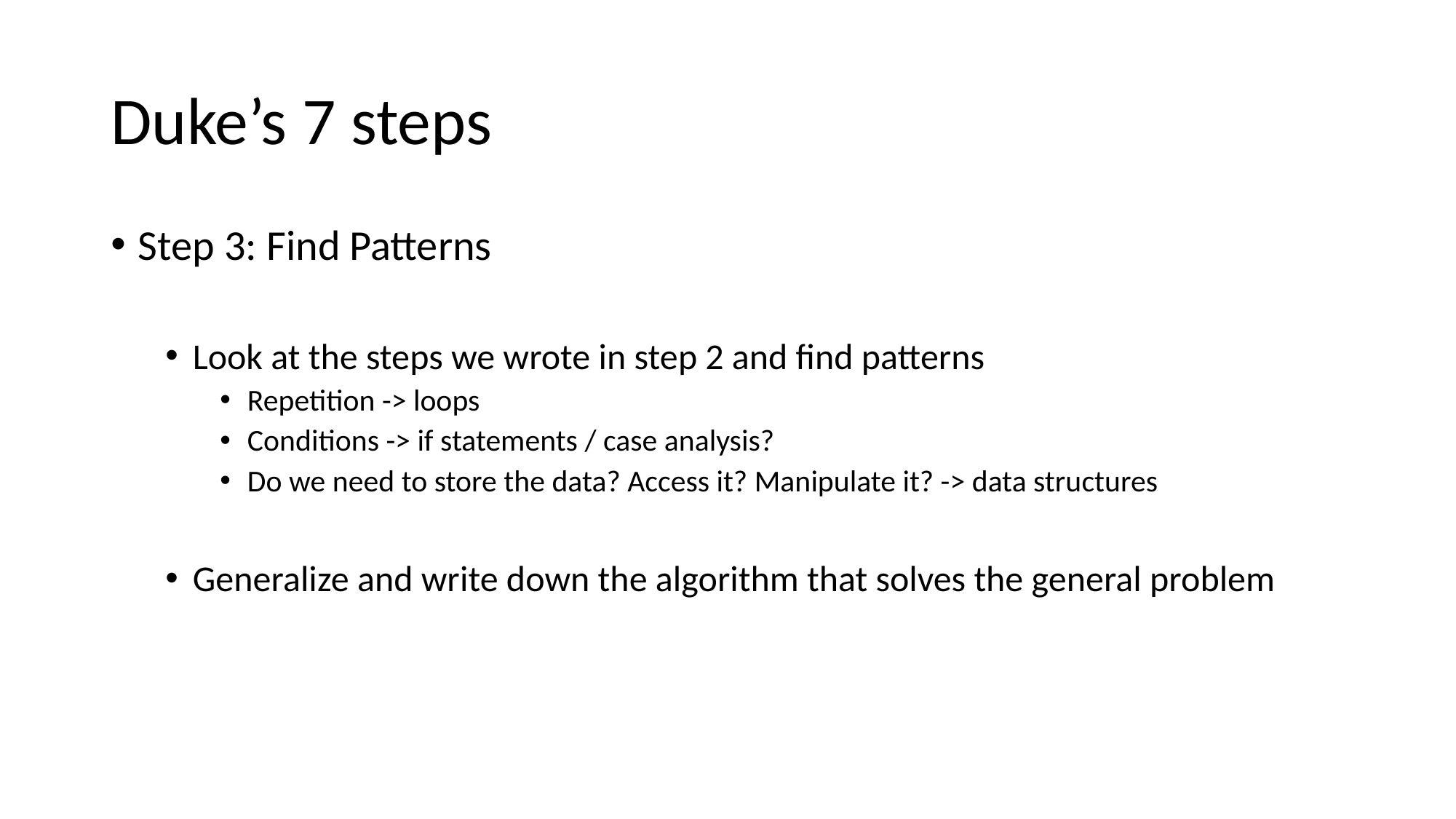

# Duke’s 7 steps
Step 3: Find Patterns

Look at the steps we wrote in step 2 and find patterns
Repetition -> loops
Conditions -> if statements / case analysis?
Do we need to store the data? Access it? Manipulate it? -> data structures

Generalize and write down the algorithm that solves the general problem